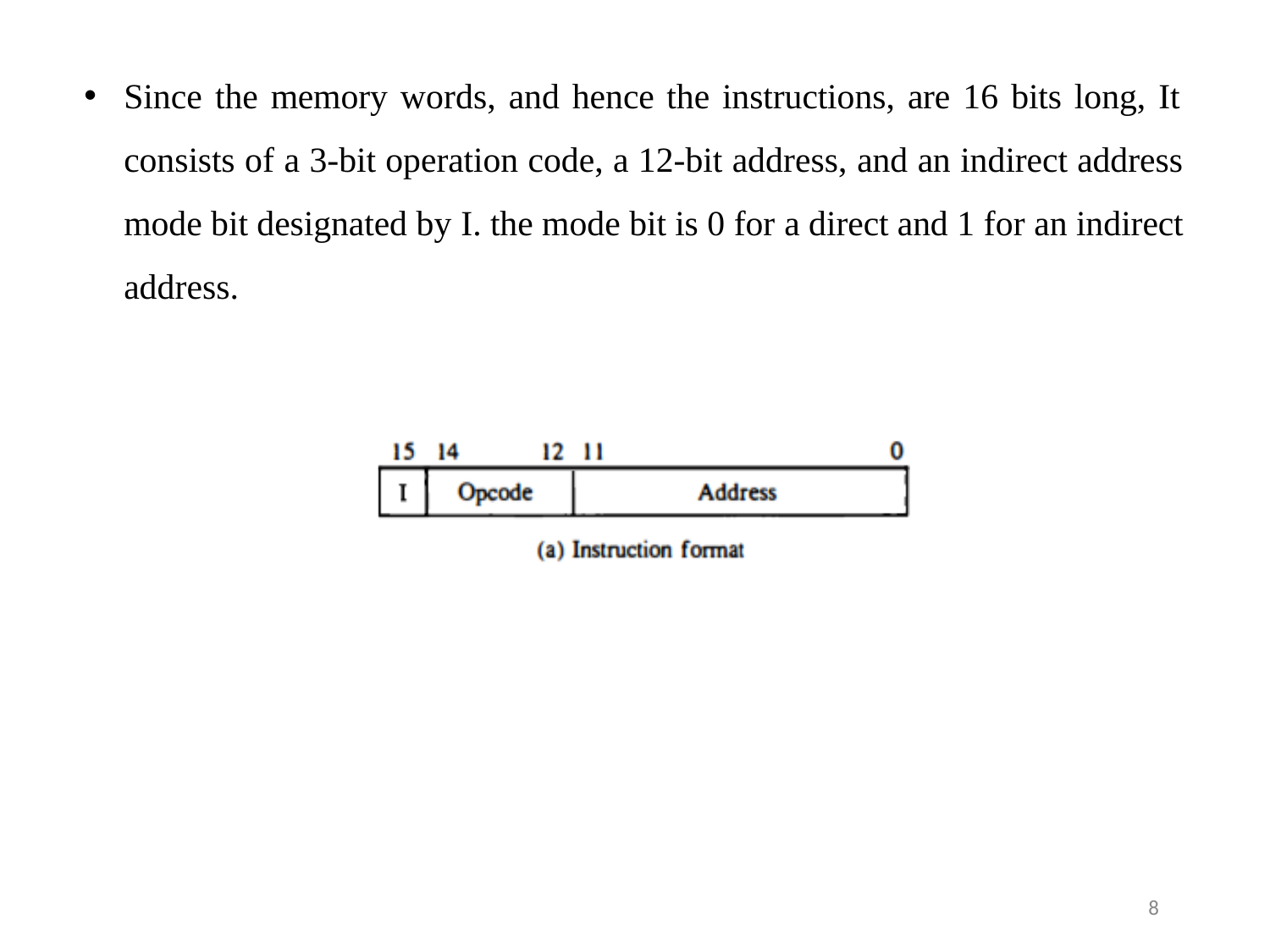

Since the memory words, and hence the instructions, are 16 bits long, It  consists of a 3-bit operation code, a 12-bit address, and an indirect address  mode bit designated by I. the mode bit is 0 for a direct and 1 for an indirect  address.

8